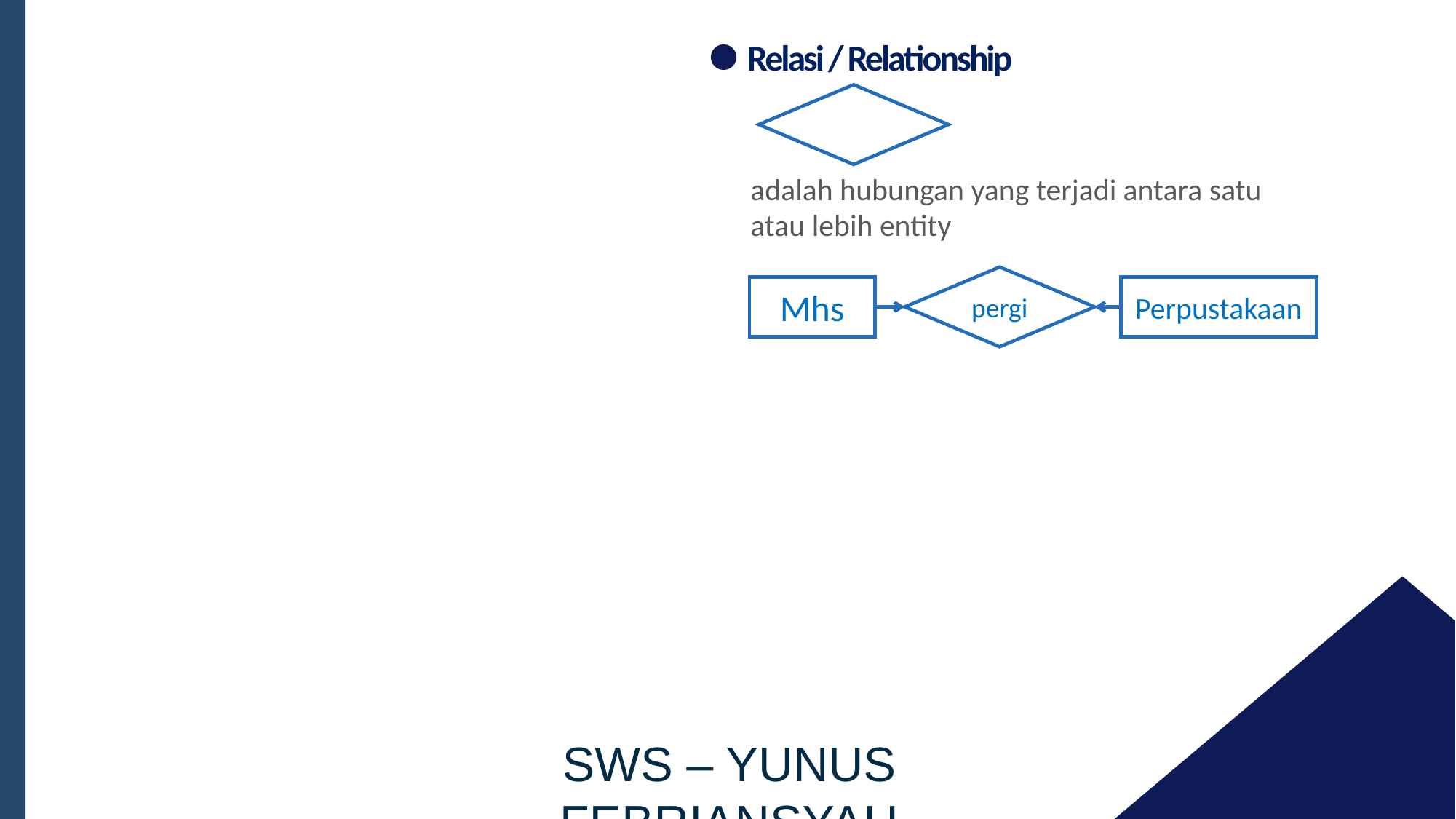

Relasi / Relationship

adalah hubungan yang terjadi antara satu atau lebih entity
pergi
Mhs
Perpustakaan